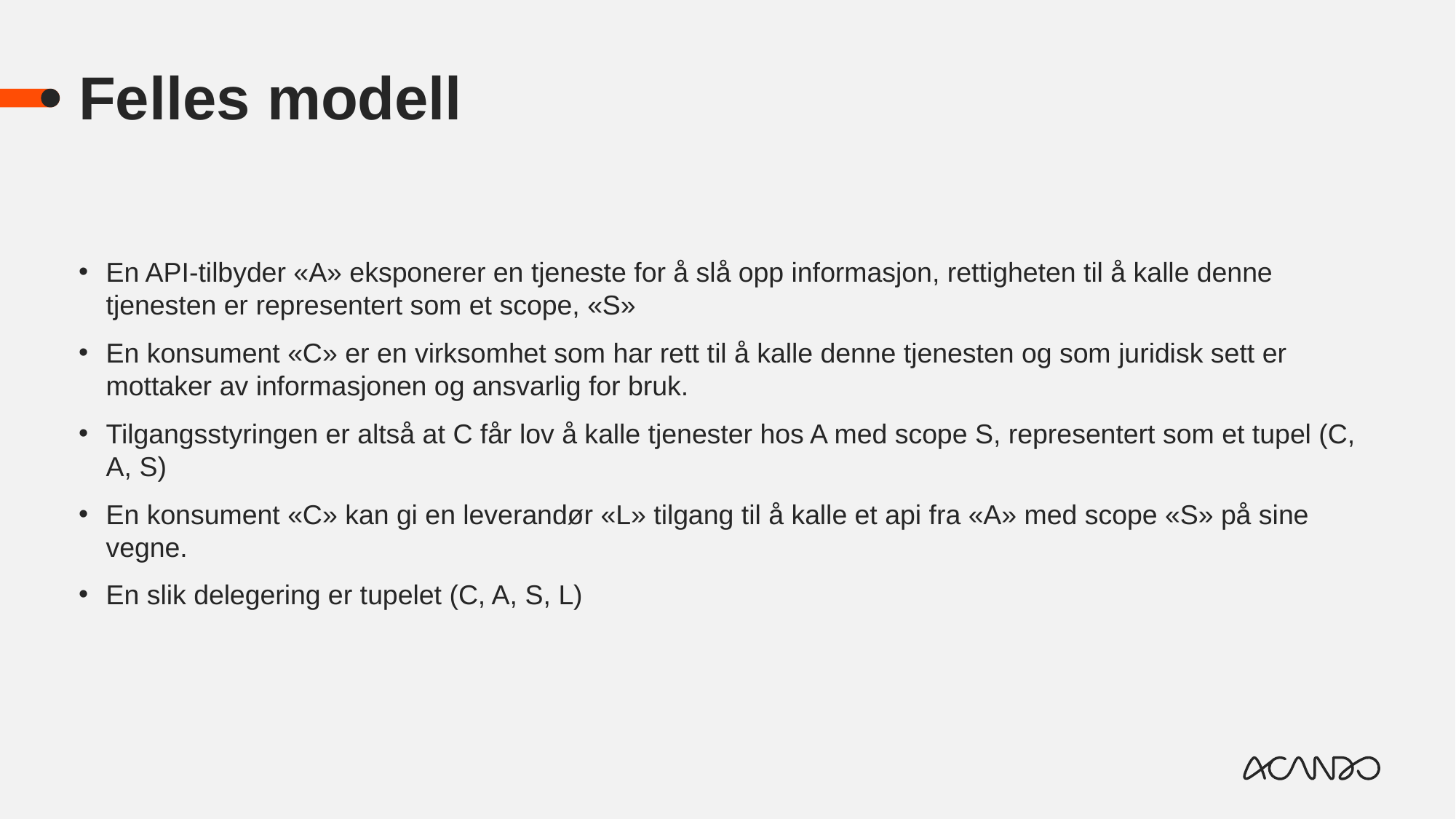

# Felles modell
En API-tilbyder «A» eksponerer en tjeneste for å slå opp informasjon, rettigheten til å kalle denne tjenesten er representert som et scope, «S»
En konsument «C» er en virksomhet som har rett til å kalle denne tjenesten og som juridisk sett er mottaker av informasjonen og ansvarlig for bruk.
Tilgangsstyringen er altså at C får lov å kalle tjenester hos A med scope S, representert som et tupel (C, A, S)
En konsument «C» kan gi en leverandør «L» tilgang til å kalle et api fra «A» med scope «S» på sine vegne.
En slik delegering er tupelet (C, A, S, L)